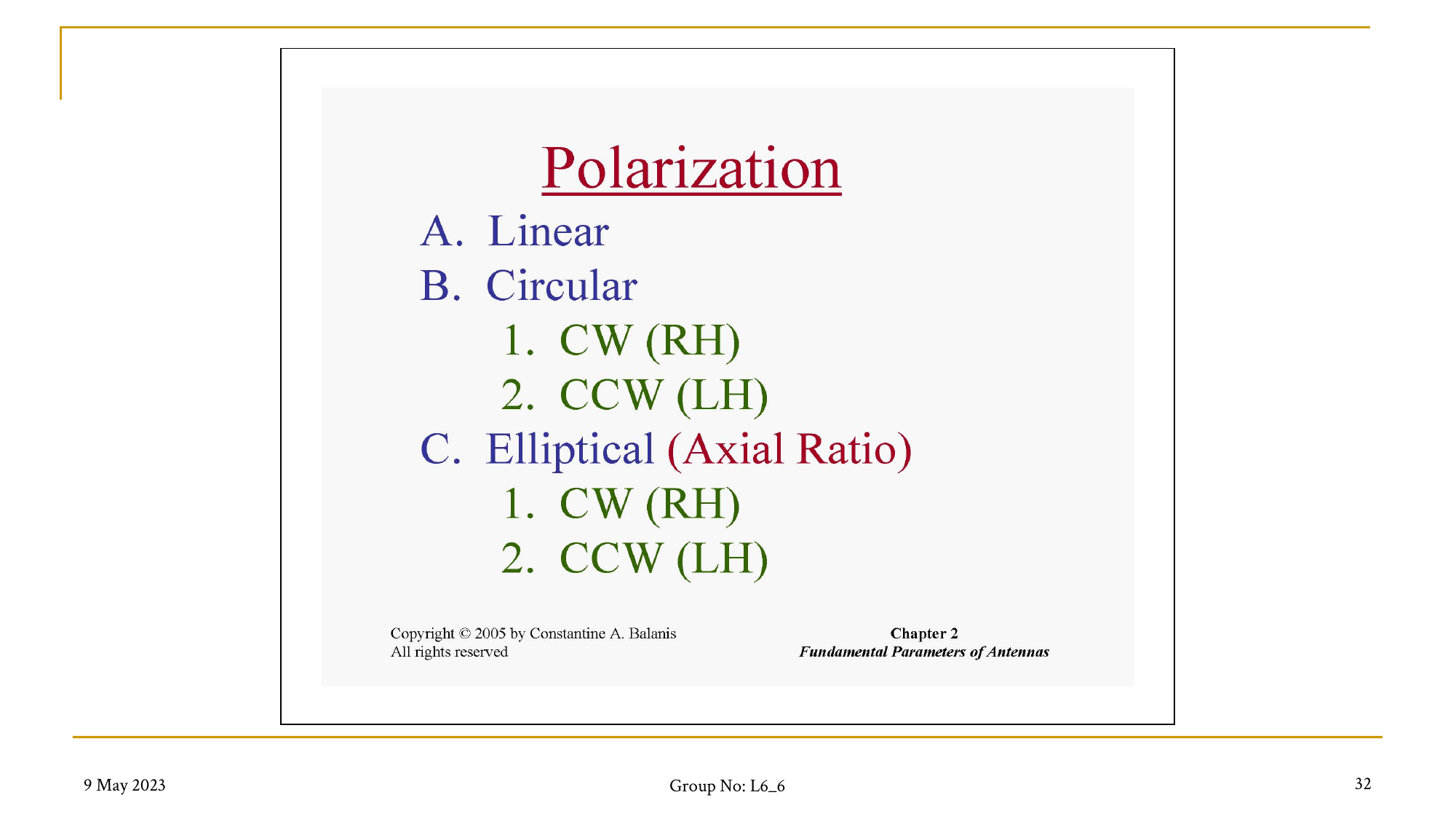

9 May 2023
32
Group No: L6_6